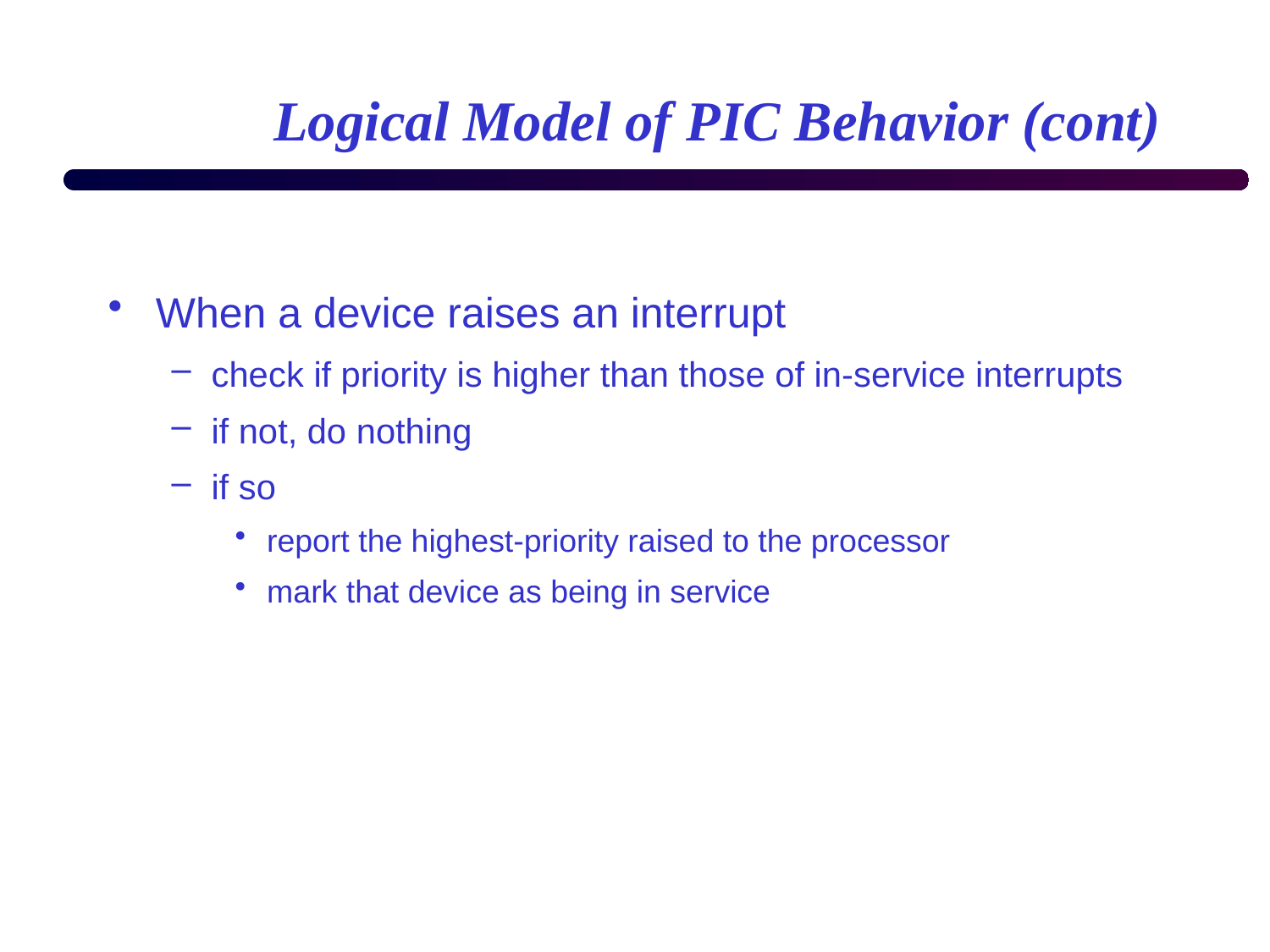

# Logical Model of PIC Behavior (cont)

When a device raises an interrupt
check if priority is higher than those of in-service interrupts
if not, do nothing
if so
report the highest-priority raised to the processor
mark that device as being in service